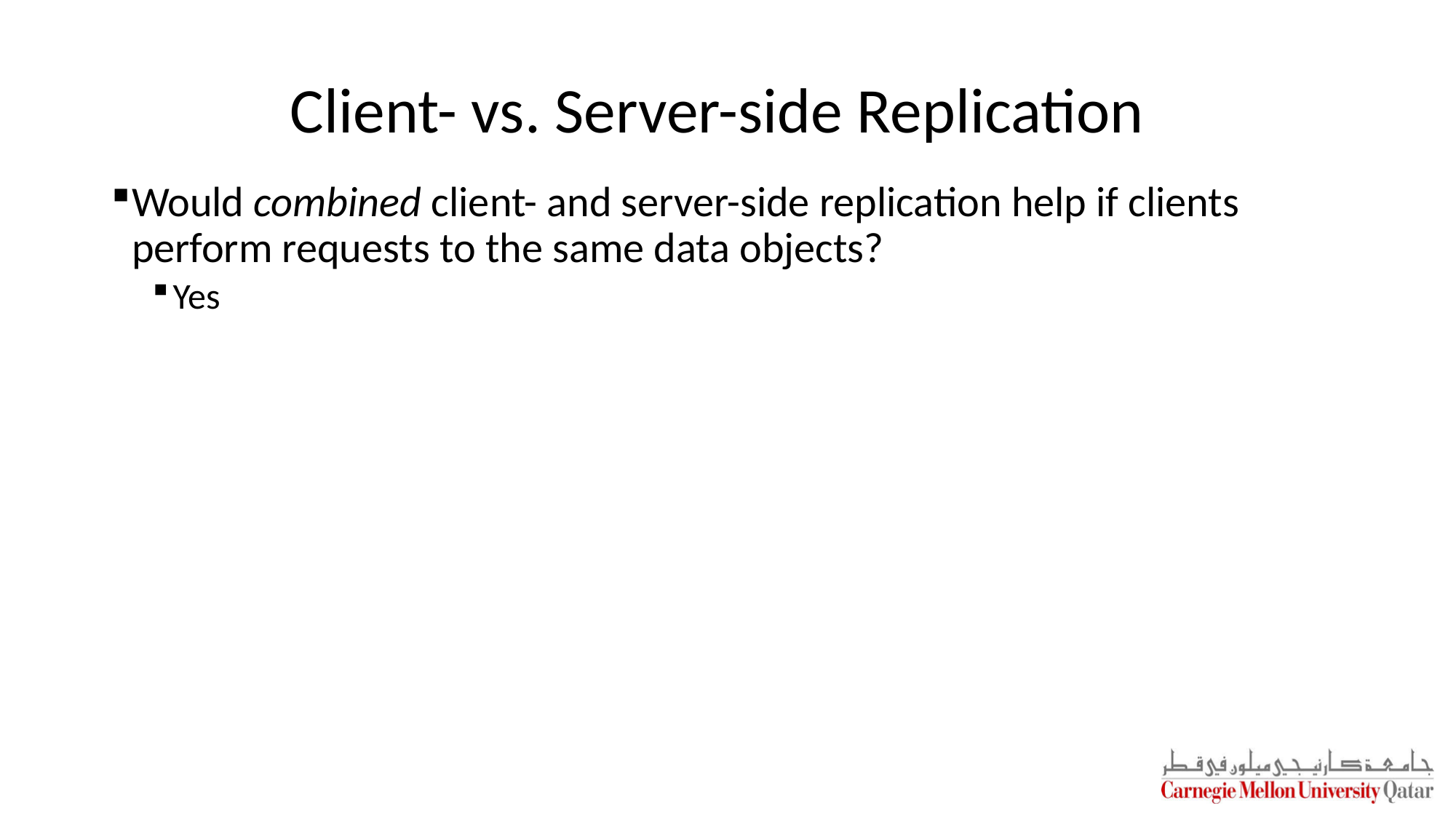

# Client- vs. Server-side Replication
Would combined client- and server-side replication help if clients perform requests to the same data objects?
Yes